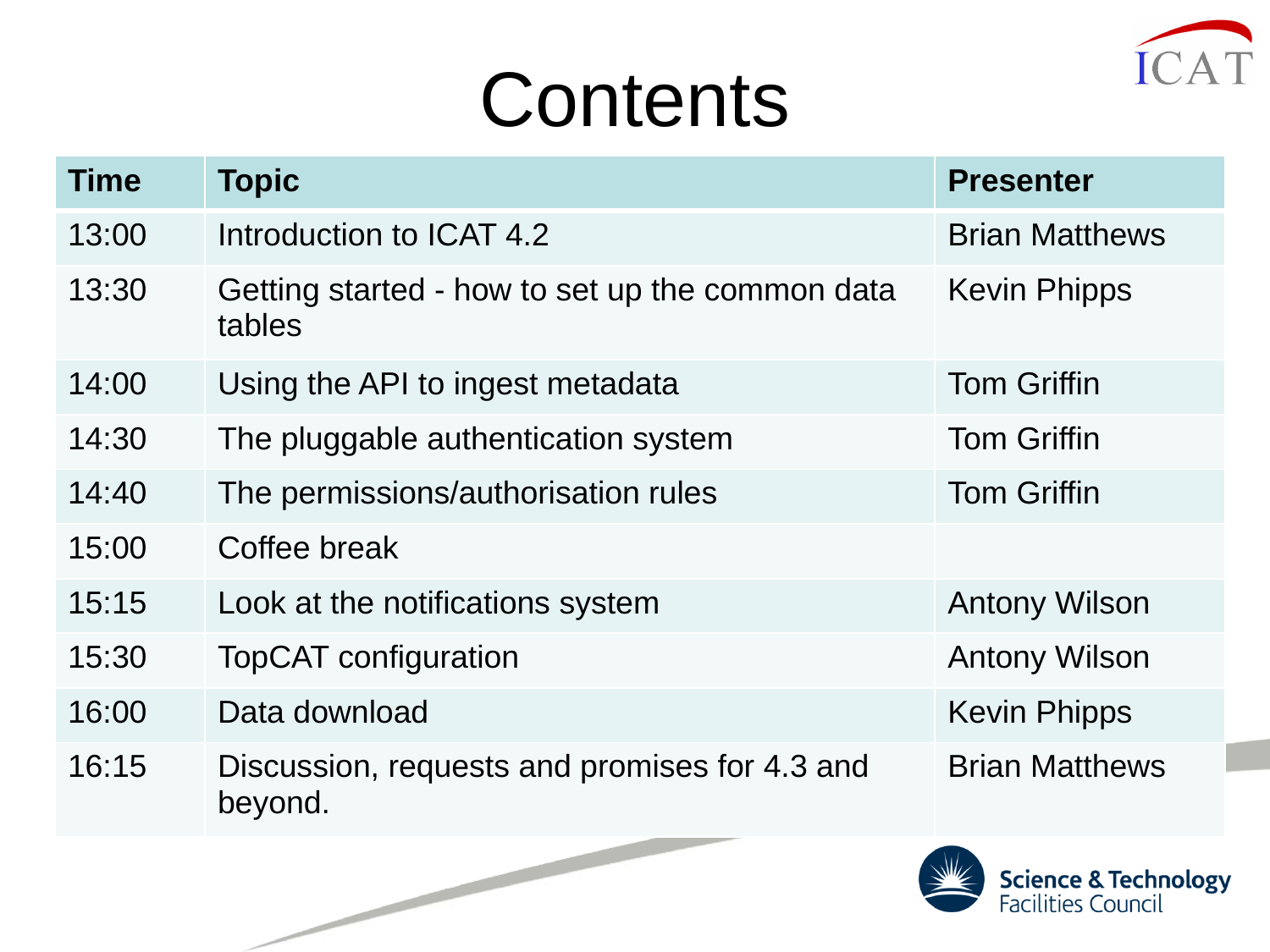

# Contents
| Time | Topic | Presenter |
| --- | --- | --- |
| 13:00 | Introduction to ICAT 4.2 | Brian Matthews |
| 13:30 | Getting started - how to set up the common data tables | Kevin Phipps |
| 14:00 | Using the API to ingest metadata | Tom Griffin |
| 14:30 | The pluggable authentication system | Tom Griffin |
| 14:40 | The permissions/authorisation rules | Tom Griffin |
| 15:00 | Coffee break |  |
| 15:15 | Look at the notifications system | Antony Wilson |
| 15:30 | TopCAT configuration | Antony Wilson |
| 16:00 | Data download | Kevin Phipps |
| 16:15 | Discussion, requests and promises for 4.3 and beyond. | Brian Matthews |